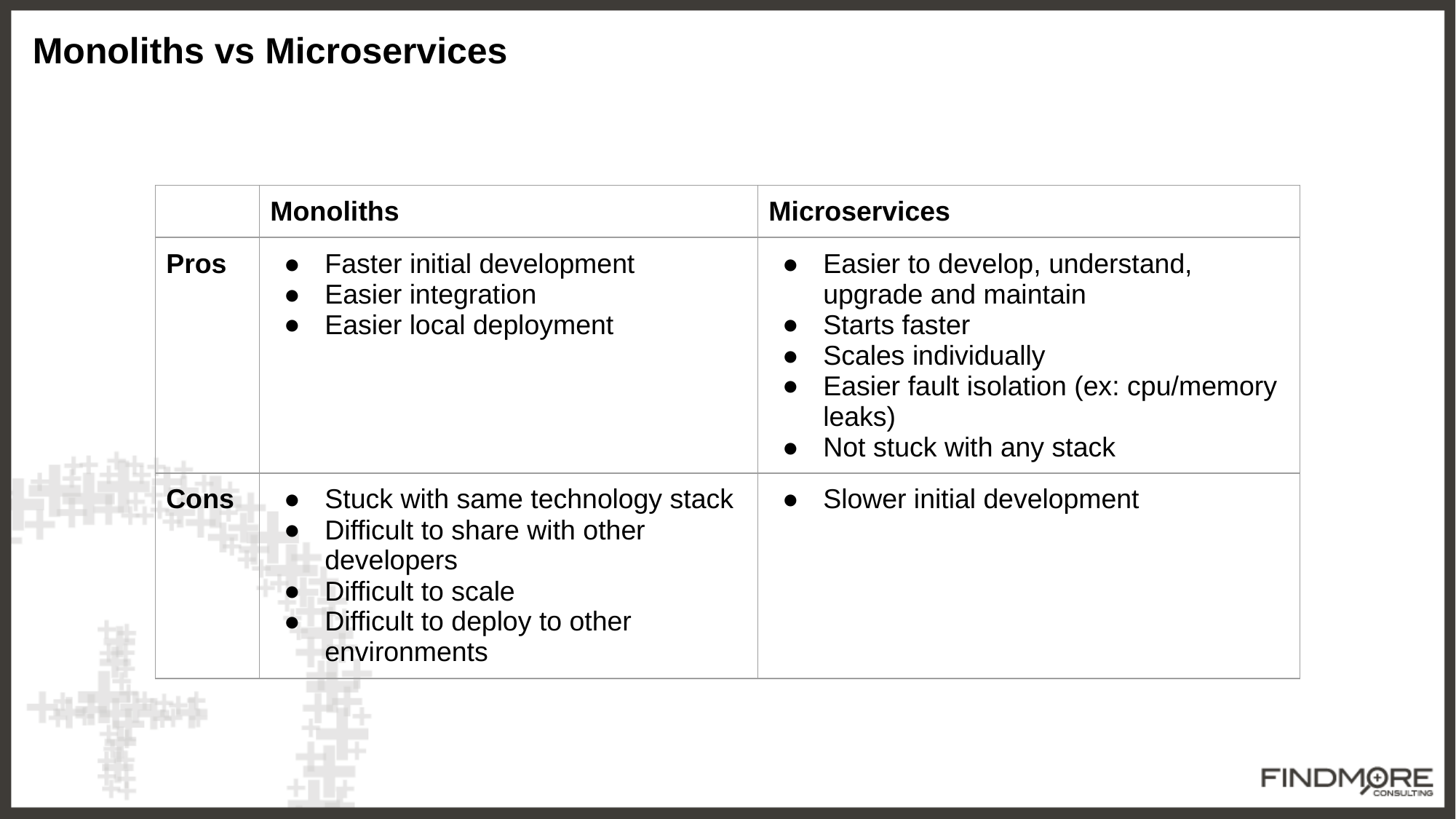

Monoliths vs Microservices

|  | Monoliths | Microservices |
| --- | --- | --- |
| Pros | Faster initial development Easier integration Easier local deployment | Easier to develop, understand, upgrade and maintain Starts faster Scales individually Easier fault isolation (ex: cpu/memory leaks) Not stuck with any stack |
| Cons | Stuck with same technology stack Difficult to share with other developers Difficult to scale Difficult to deploy to other environments | Slower initial development |